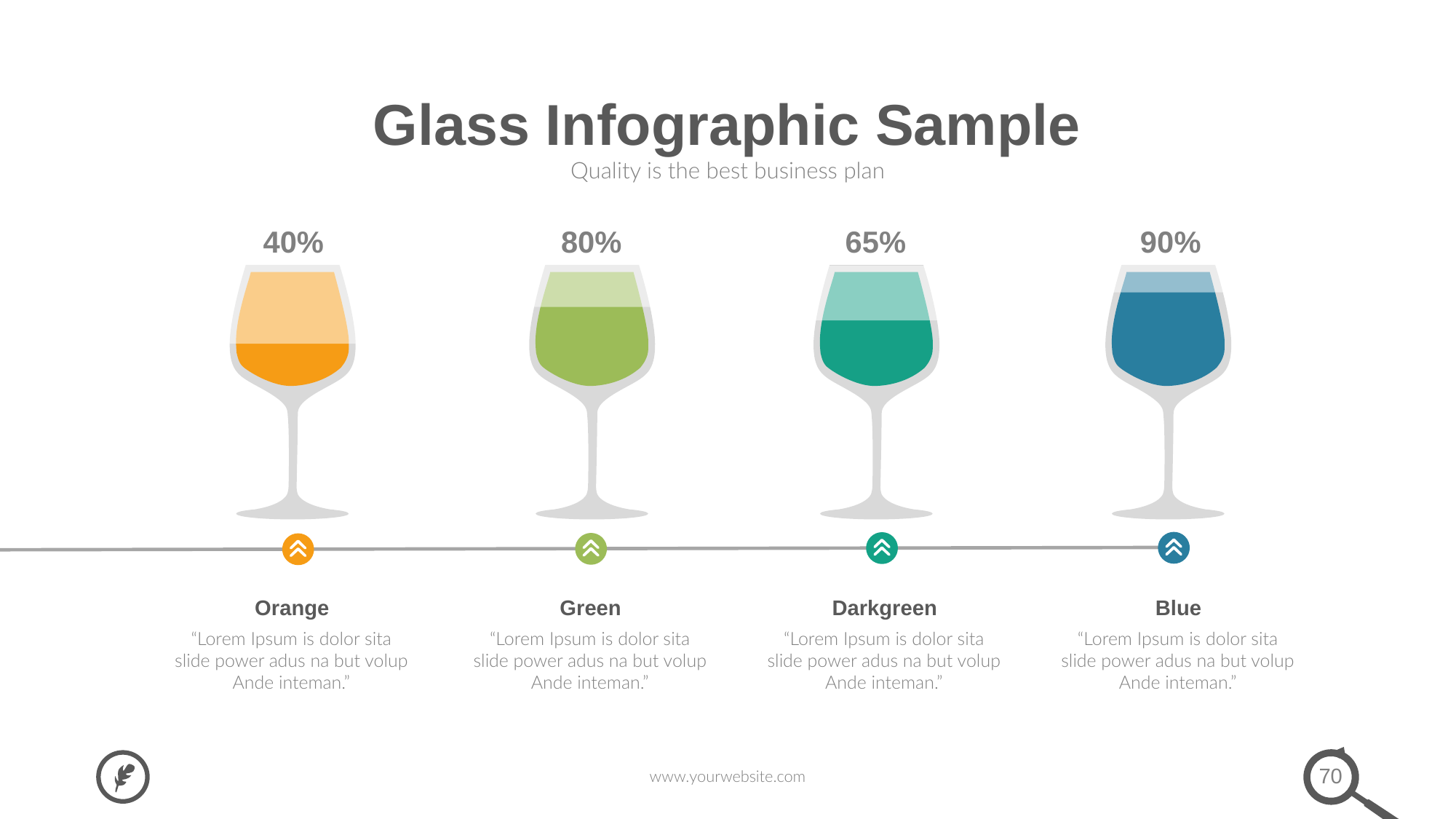

Glass Infographic Sample
Quality is the best business plan
40%
80%
65%
90%

Orange
“Lorem Ipsum is dolor sita slide power adus na but volup
Ande inteman.”
Green
“Lorem Ipsum is dolor sita slide power adus na but volup
Ande inteman.”
Darkgreen
“Lorem Ipsum is dolor sita slide power adus na but volup
Ande inteman.”
Blue
“Lorem Ipsum is dolor sita slide power adus na but volup
Ande inteman.”

70

www.yourwebsite.com